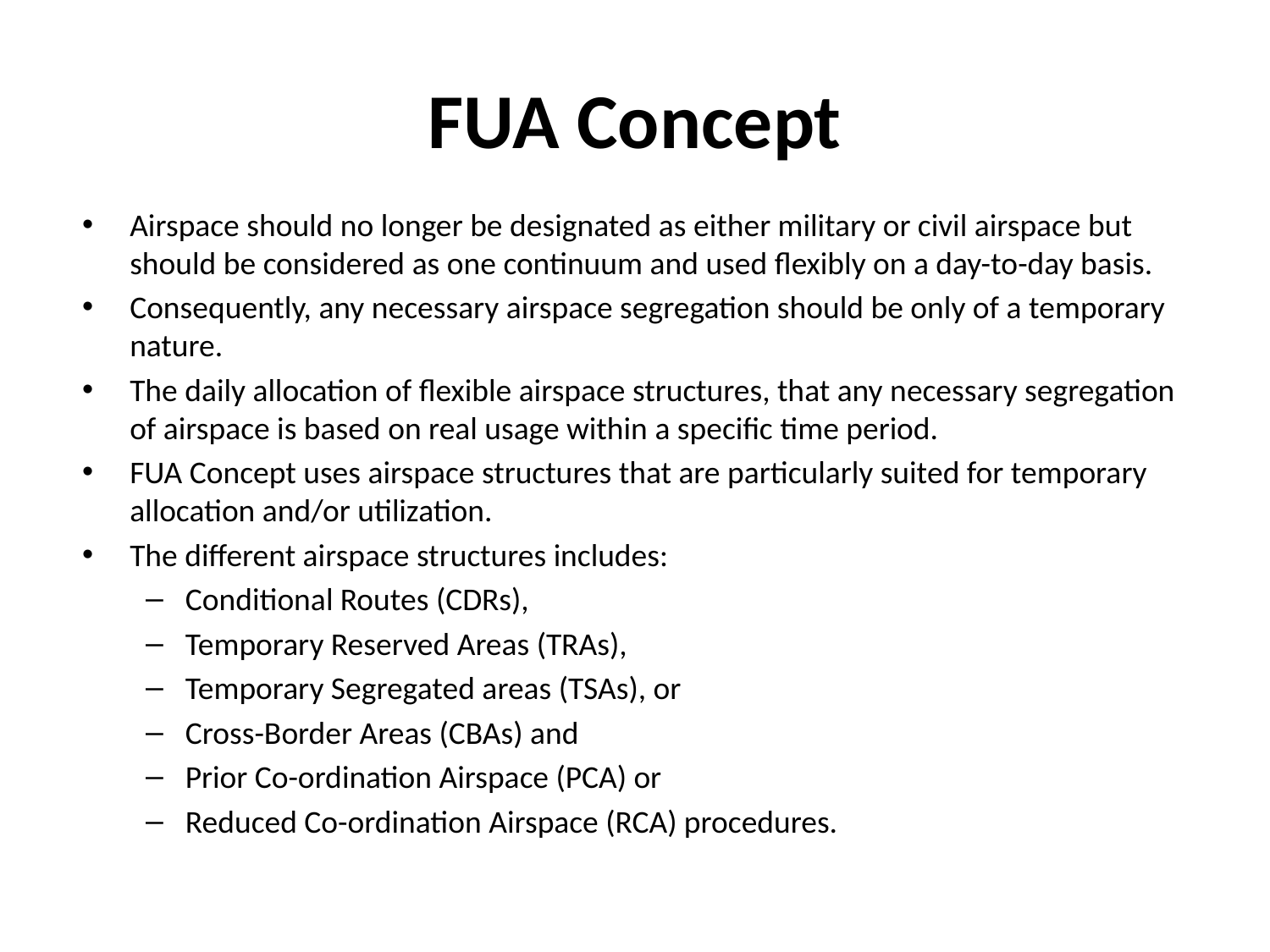

# FUA Concept
Airspace should no longer be designated as either military or civil airspace but should be considered as one continuum and used flexibly on a day-to-day basis.
Consequently, any necessary airspace segregation should be only of a temporary nature.
The daily allocation of flexible airspace structures, that any necessary segregation of airspace is based on real usage within a specific time period.
FUA Concept uses airspace structures that are particularly suited for temporary allocation and/or utilization.
The different airspace structures includes:
Conditional Routes (CDRs),
Temporary Reserved Areas (TRAs),
Temporary Segregated areas (TSAs), or
Cross-Border Areas (CBAs) and
Prior Co-ordination Airspace (PCA) or
Reduced Co-ordination Airspace (RCA) procedures.